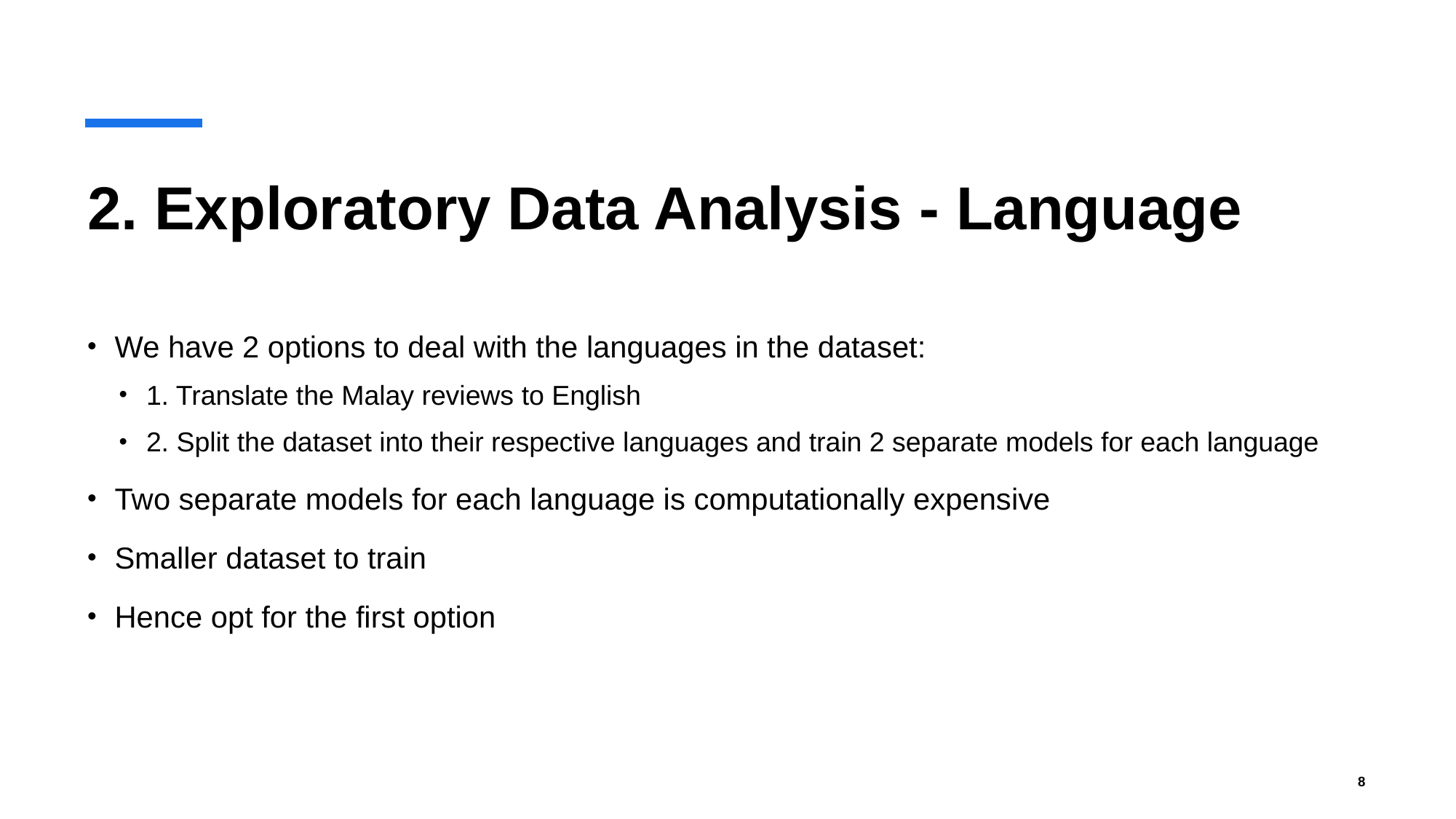

# 2. Exploratory Data Analysis - Language
We have 2 options to deal with the languages in the dataset:
1. Translate the Malay reviews to English
2. Split the dataset into their respective languages and train 2 separate models for each language
Two separate models for each language is computationally expensive
Smaller dataset to train
Hence opt for the first option
8